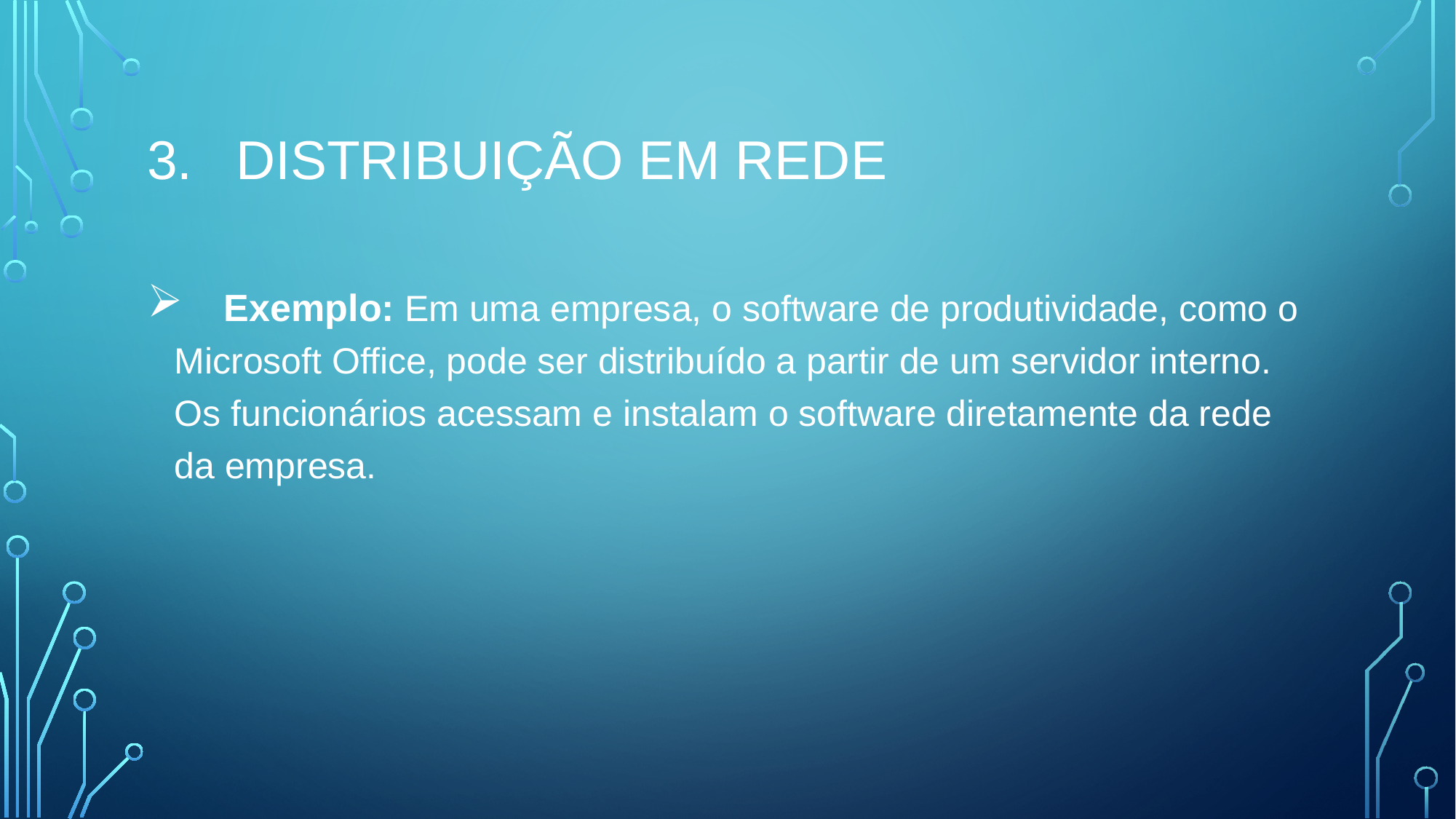

# Distribuição em Rede
    Exemplo: Em uma empresa, o software de produtividade, como o Microsoft Office, pode ser distribuído a partir de um servidor interno. Os funcionários acessam e instalam o software diretamente da rede da empresa.